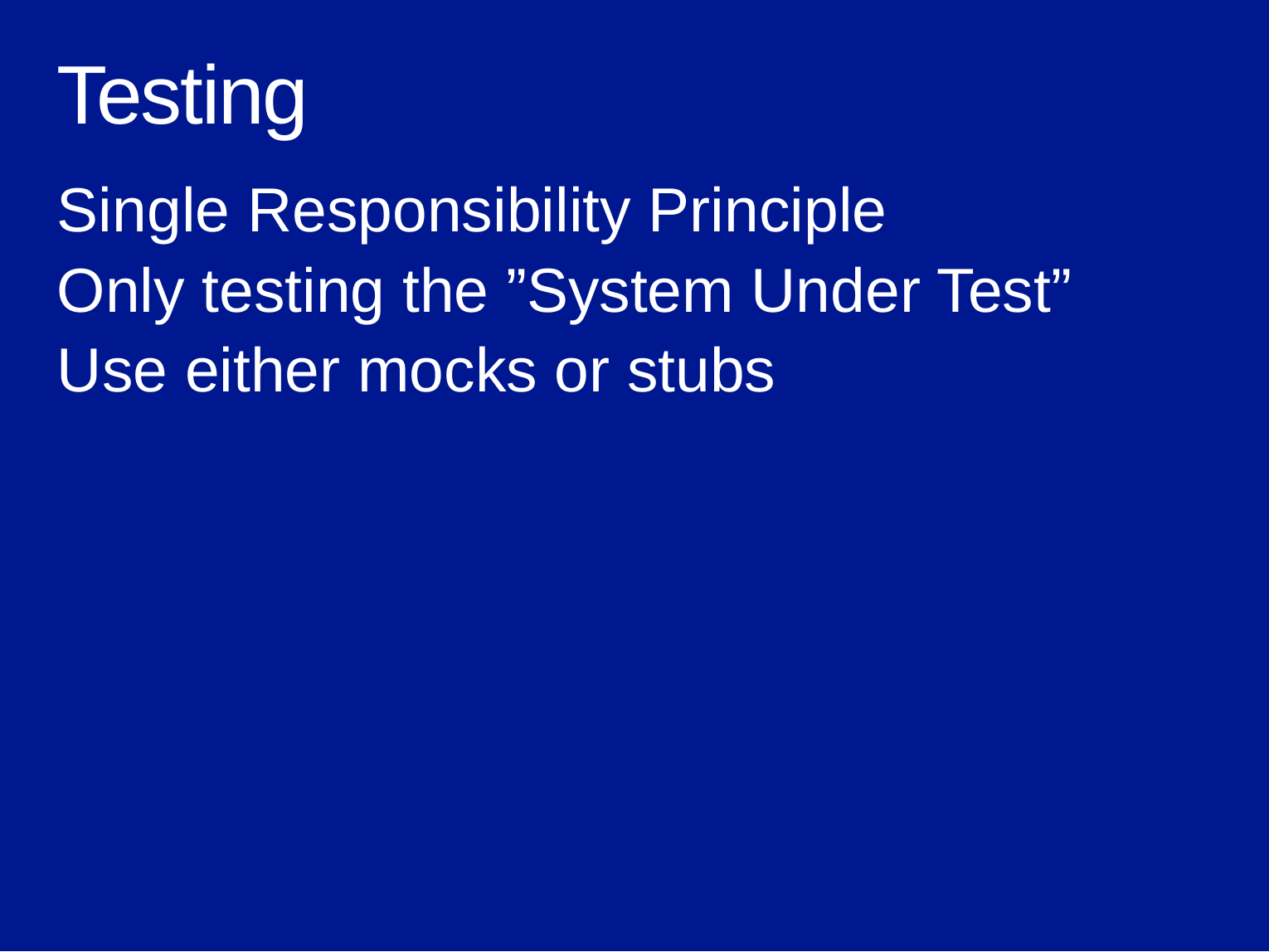

# Testing
Single Responsibility Principle
Only testing the ”System Under Test”
Use either mocks or stubs